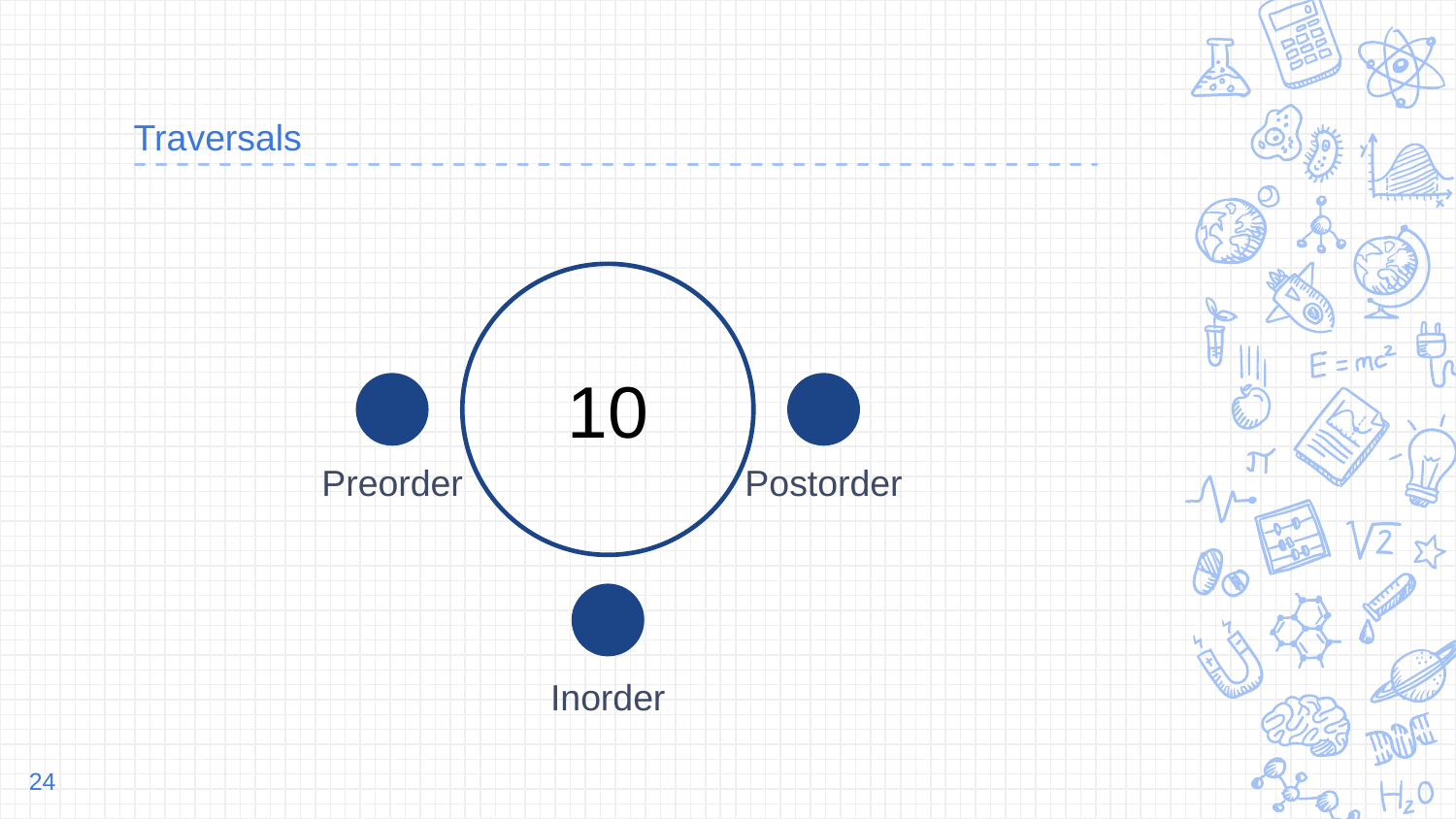

# Traversals
10

Preorder
Postorder

Inorder
24